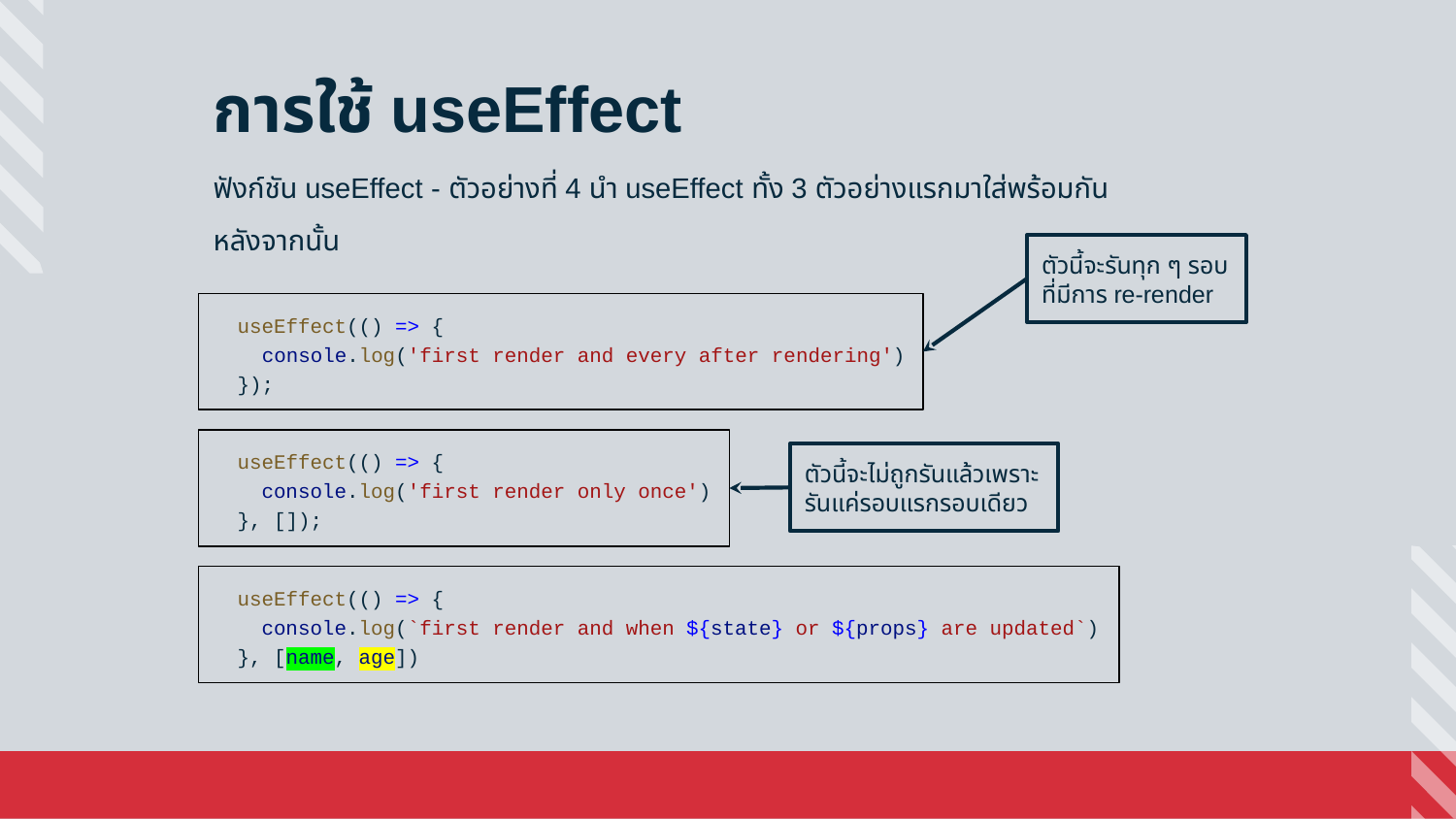

การใช้ useEffect
ฟังก์ชัน useEffect - ตัวอย่างที่ 4 นำ useEffect ทั้ง 3 ตัวอย่างแรกมาใส่พร้อมกัน
หลังจากนั้น
ตัวนี้จะรันทุก ๆ รอบที่มีการ re-render
  useEffect(() => {
    console.log('first render and every after rendering')
  });
  useEffect(() => {
    console.log('first render only once')
  }, []);
ตัวนี้จะไม่ถูกรันแล้วเพราะรันแค่รอบแรกรอบเดียว
  useEffect(() => {
    console.log(`first render and when ${state} or ${props} are updated`)
  }, [name, age])